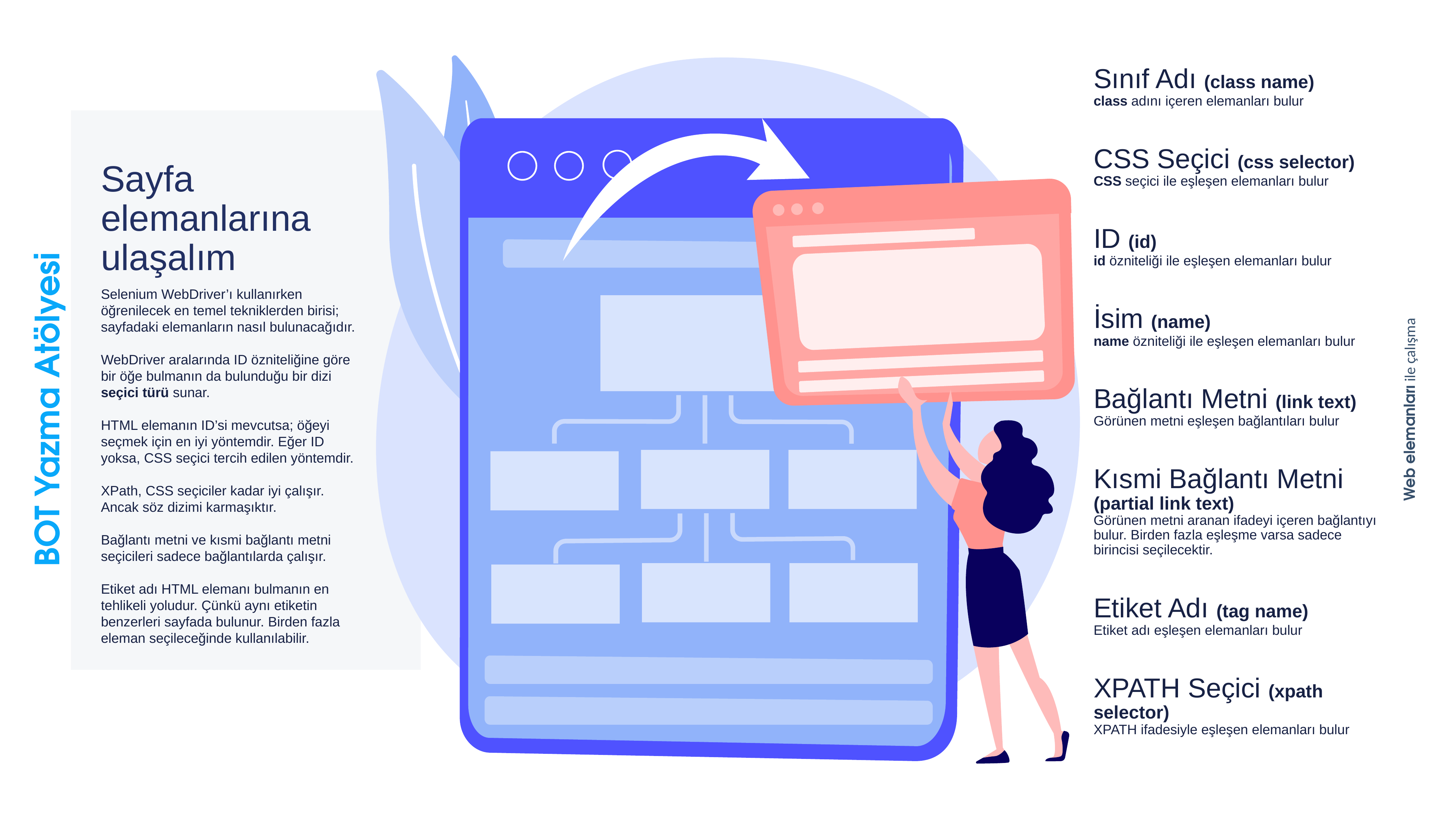

Sınıf Adı (class name)
class adını içeren elemanları bulur

CSS Seçici (css selector)
CSS seçici ile eşleşen elemanları bulur

Sayfa elemanlarına ulaşalım

ID (id)
id özniteliği ile eşleşen elemanları bulur

Selenium WebDriver’ı kullanırken öğrenilecek en temel tekniklerden birisi; sayfadaki elemanların nasıl bulunacağıdır.

WebDriver aralarında ID özniteliğine göre bir öğe bulmanın da bulunduğu bir dizi seçici türü sunar.

HTML elemanın ID’si mevcutsa; öğeyi seçmek için en iyi yöntemdir. Eğer ID yoksa, CSS seçici tercih edilen yöntemdir.

XPath, CSS seçiciler kadar iyi çalışır. Ancak söz dizimi karmaşıktır.

Bağlantı metni ve kısmi bağlantı metni seçicileri sadece bağlantılarda çalışır.

Etiket adı HTML elemanı bulmanın en tehlikeli yoludur. Çünkü aynı etiketin benzerleri sayfada bulunur. Birden fazla eleman seçileceğinde kullanılabilir.

İsim (name)
name özniteliği ile eşleşen elemanları bulur

Bağlantı Metni (link text)
Görünen metni eşleşen bağlantıları bulur

Kısmi Bağlantı Metni (partial link text)
Görünen metni aranan ifadeyi içeren bağlantıyı bulur. Birden fazla eşleşme varsa sadece birincisi seçilecektir.

Etiket Adı (tag name)
Etiket adı eşleşen elemanları bulur

XPATH Seçici (xpath selector)
XPATH ifadesiyle eşleşen elemanları bulur